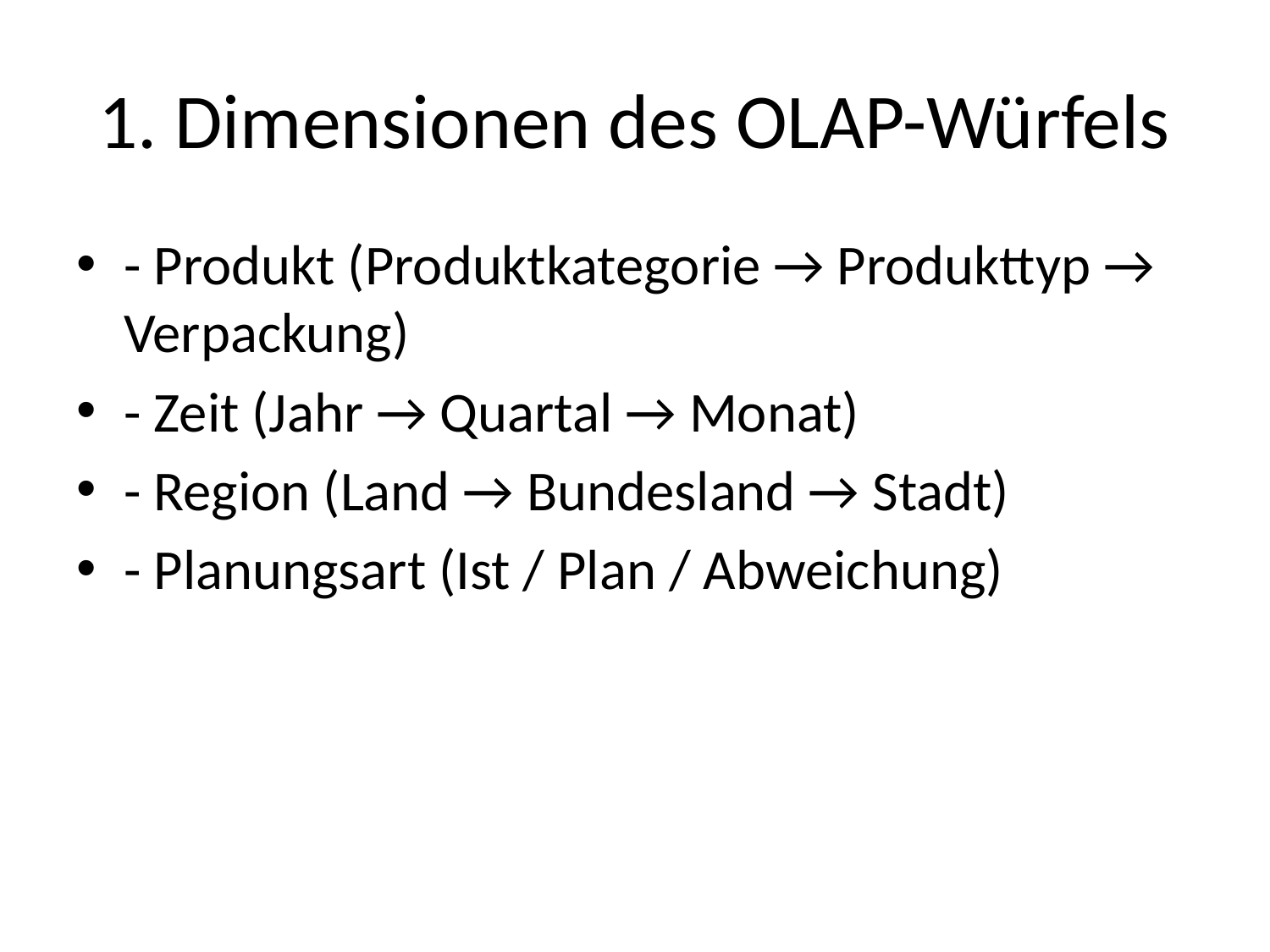

# 1. Dimensionen des OLAP-Würfels
- Produkt (Produktkategorie → Produkttyp → Verpackung)
- Zeit (Jahr → Quartal → Monat)
- Region (Land → Bundesland → Stadt)
- Planungsart (Ist / Plan / Abweichung)